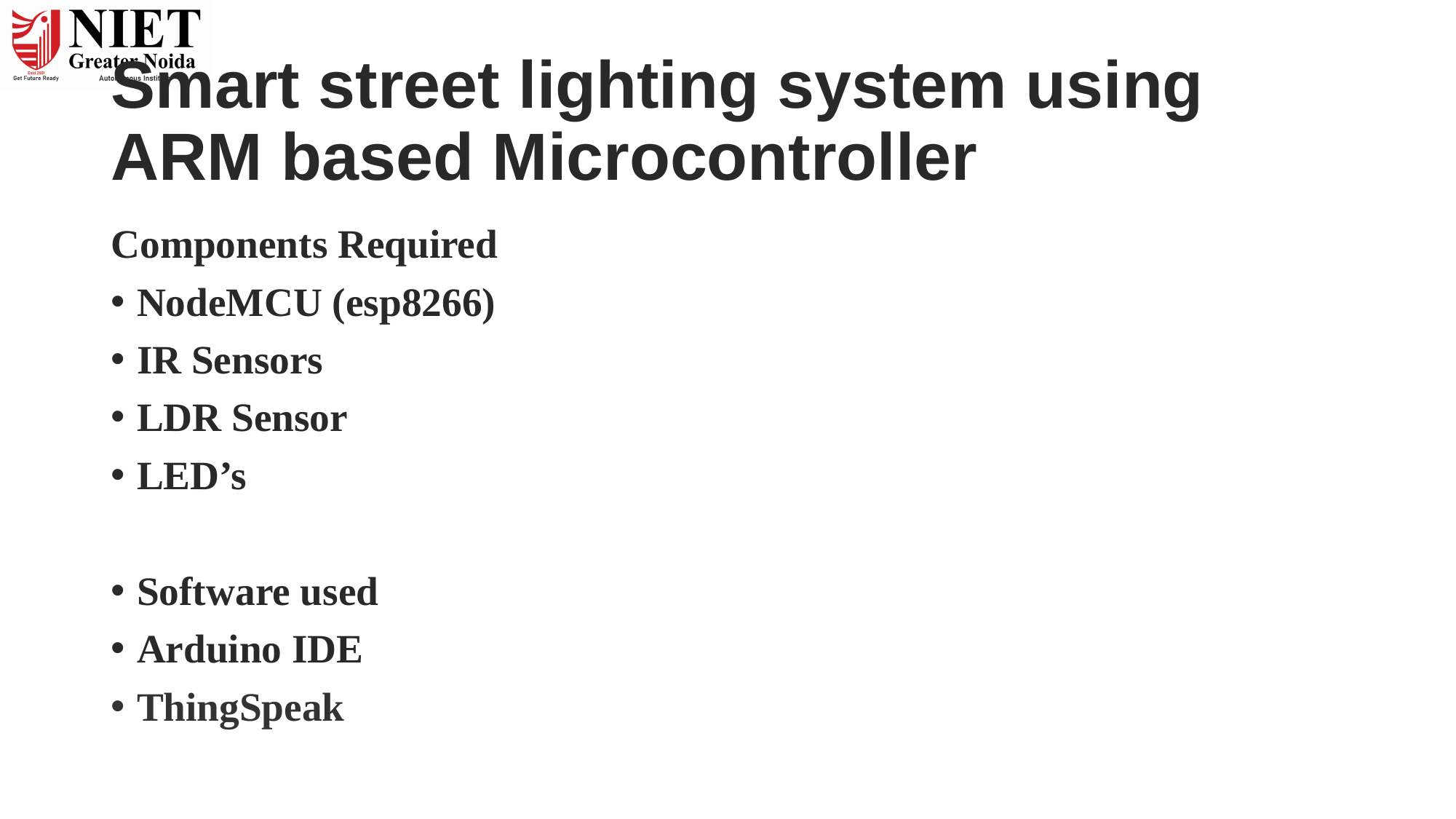

# Smart street lighting system using ARM based Microcontroller
Components Required
NodeMCU (esp8266)
IR Sensors
LDR Sensor
LED’s

Software used
Arduino IDE
ThingSpeak